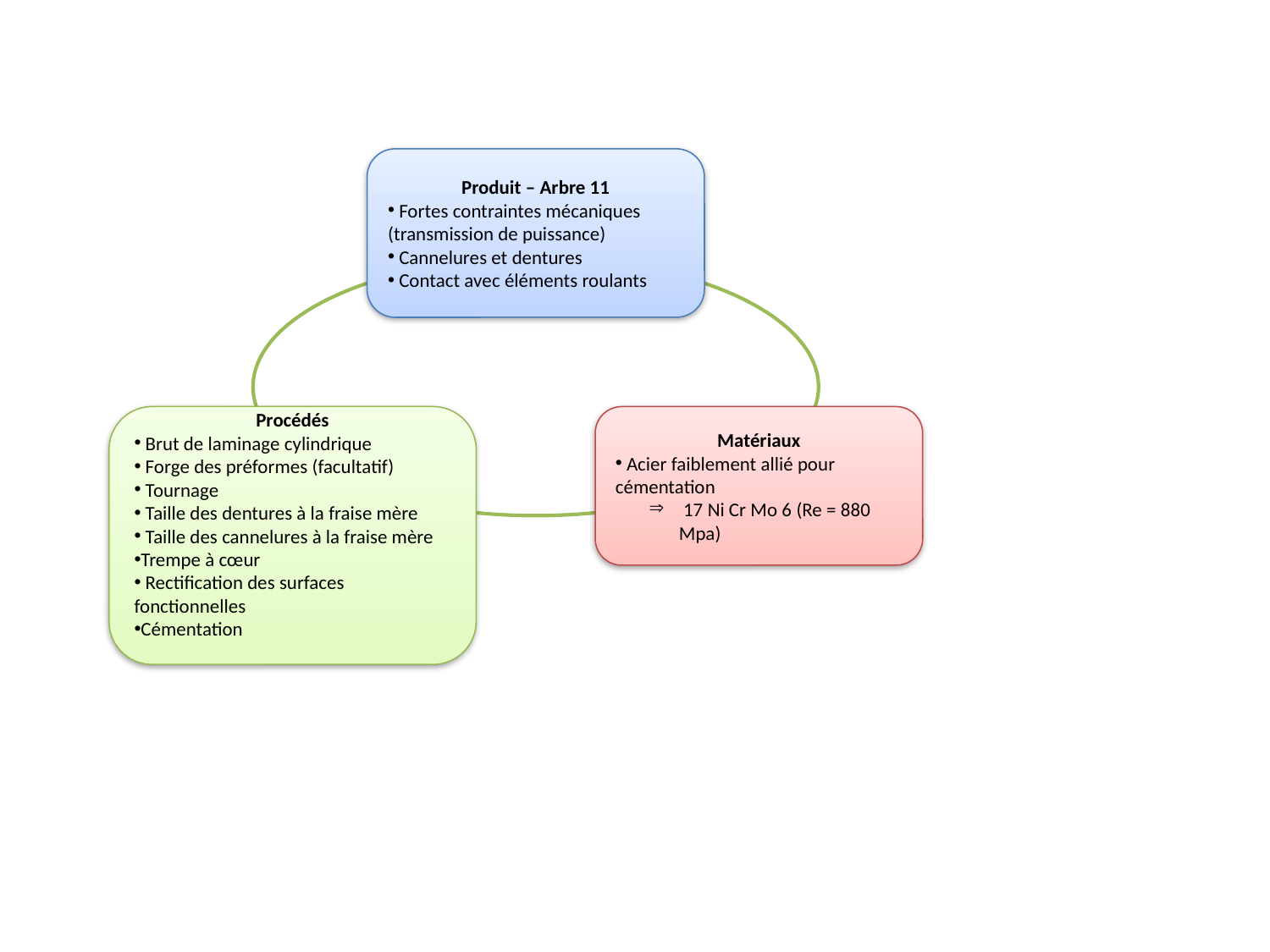

Produit – Arbre 11
 Fortes contraintes mécaniques (transmission de puissance)
 Cannelures et dentures
 Contact avec éléments roulants

Procédés
 Brut de laminage cylindrique
 Forge des préformes (facultatif)
 Tournage
 Taille des dentures à la fraise mère
 Taille des cannelures à la fraise mère
Trempe à cœur
 Rectification des surfaces fonctionnelles
Cémentation

Matériaux
 Acier faiblement allié pour cémentation
 17 Ni Cr Mo 6 (Re = 880 Mpa)